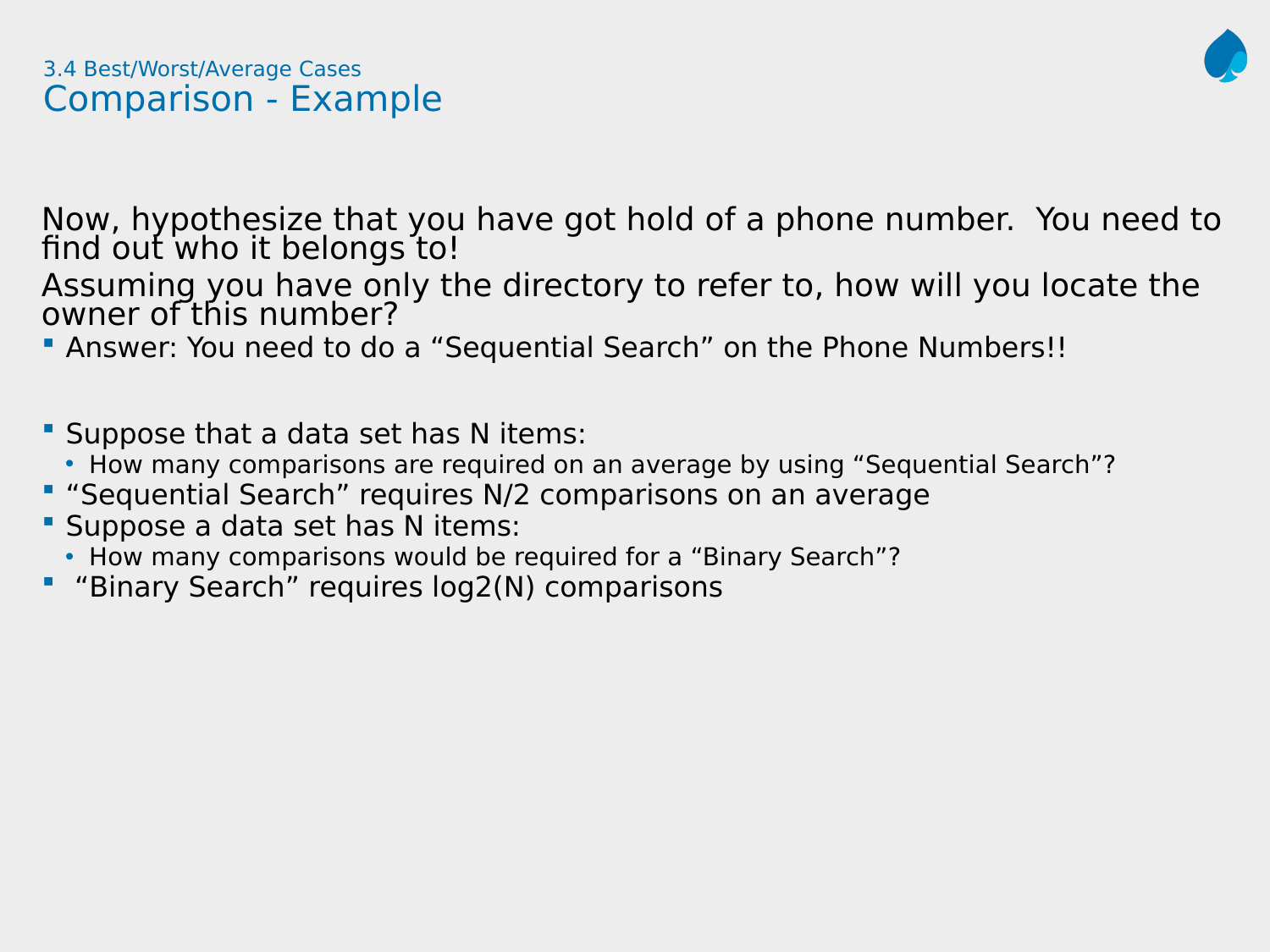

# 3.4 Best/Worst/Average Cases Comparison - Example
Now, hypothesize that you have got hold of a phone number.  You need to find out who it belongs to!
Assuming you have only the directory to refer to, how will you locate the owner of this number?
Answer: You need to do a “Sequential Search” on the Phone Numbers!!

Suppose that a data set has N items:
How many comparisons are required on an average by using “Sequential Search”?
“Sequential Search” requires N/2 comparisons on an average
Suppose a data set has N items:
How many comparisons would be required for a “Binary Search”?
 “Binary Search” requires log2(N) comparisons